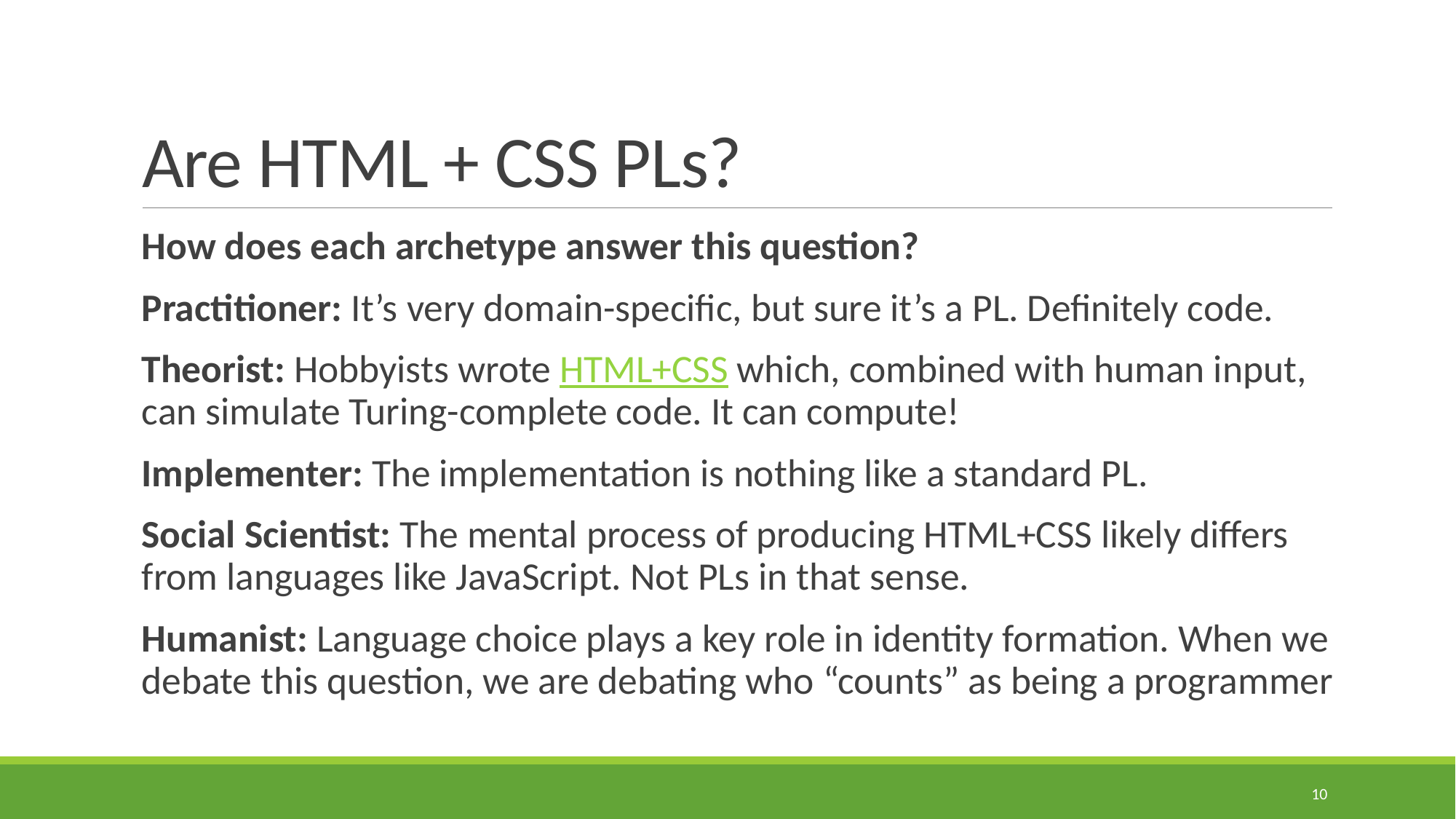

# Are HTML + CSS PLs?
How does each archetype answer this question?
Practitioner: It’s very domain-specific, but sure it’s a PL. Definitely code.
Theorist: Hobbyists wrote HTML+CSS which, combined with human input, can simulate Turing-complete code. It can compute!
Implementer: The implementation is nothing like a standard PL.
Social Scientist: The mental process of producing HTML+CSS likely differs from languages like JavaScript. Not PLs in that sense.
Humanist: Language choice plays a key role in identity formation. When we debate this question, we are debating who “counts” as being a programmer

10